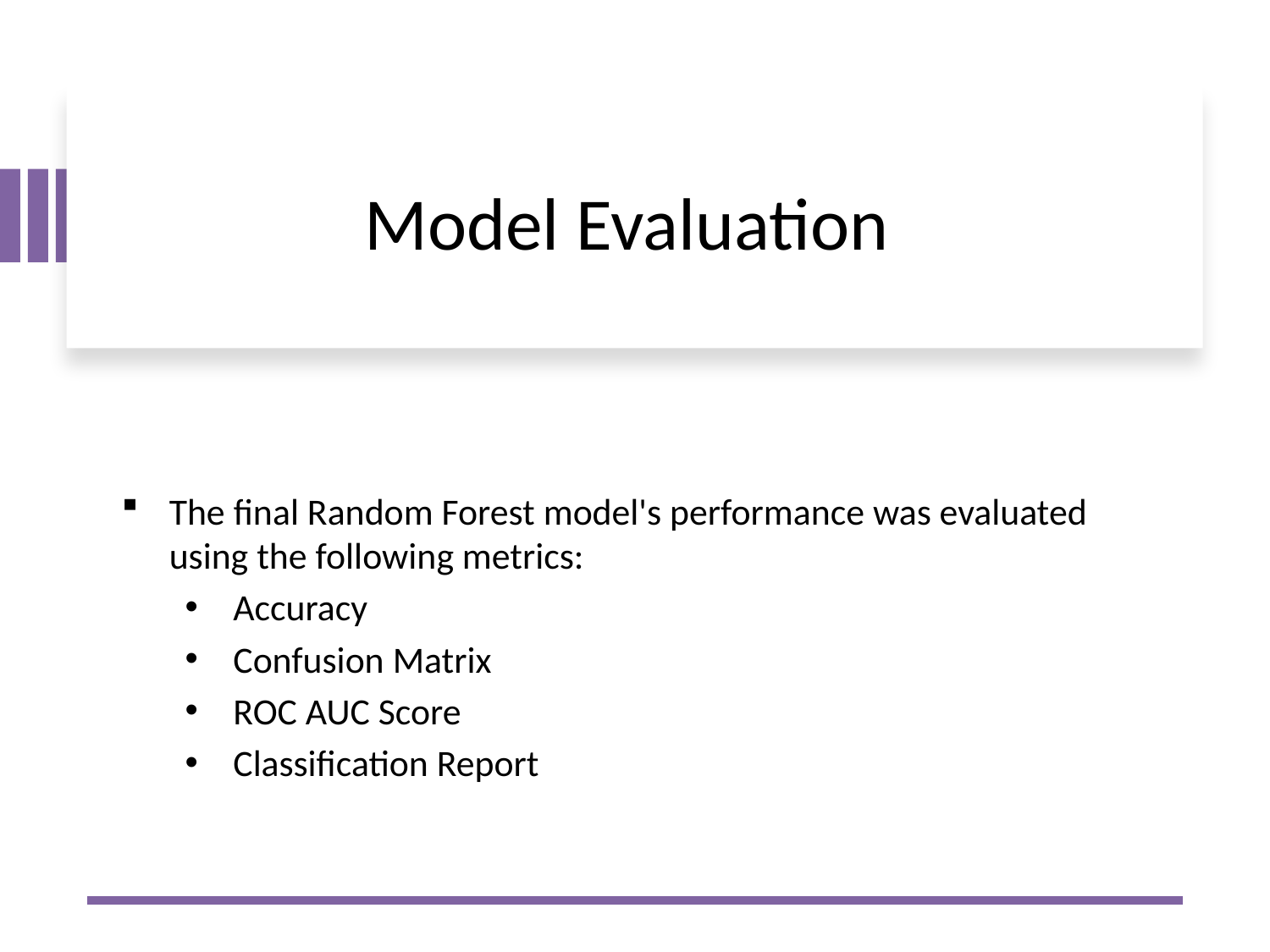

# Model Evaluation

The final Random Forest model's performance was evaluated using the following metrics:
 Accuracy
 Confusion Matrix
 ROC AUC Score
 Classification Report